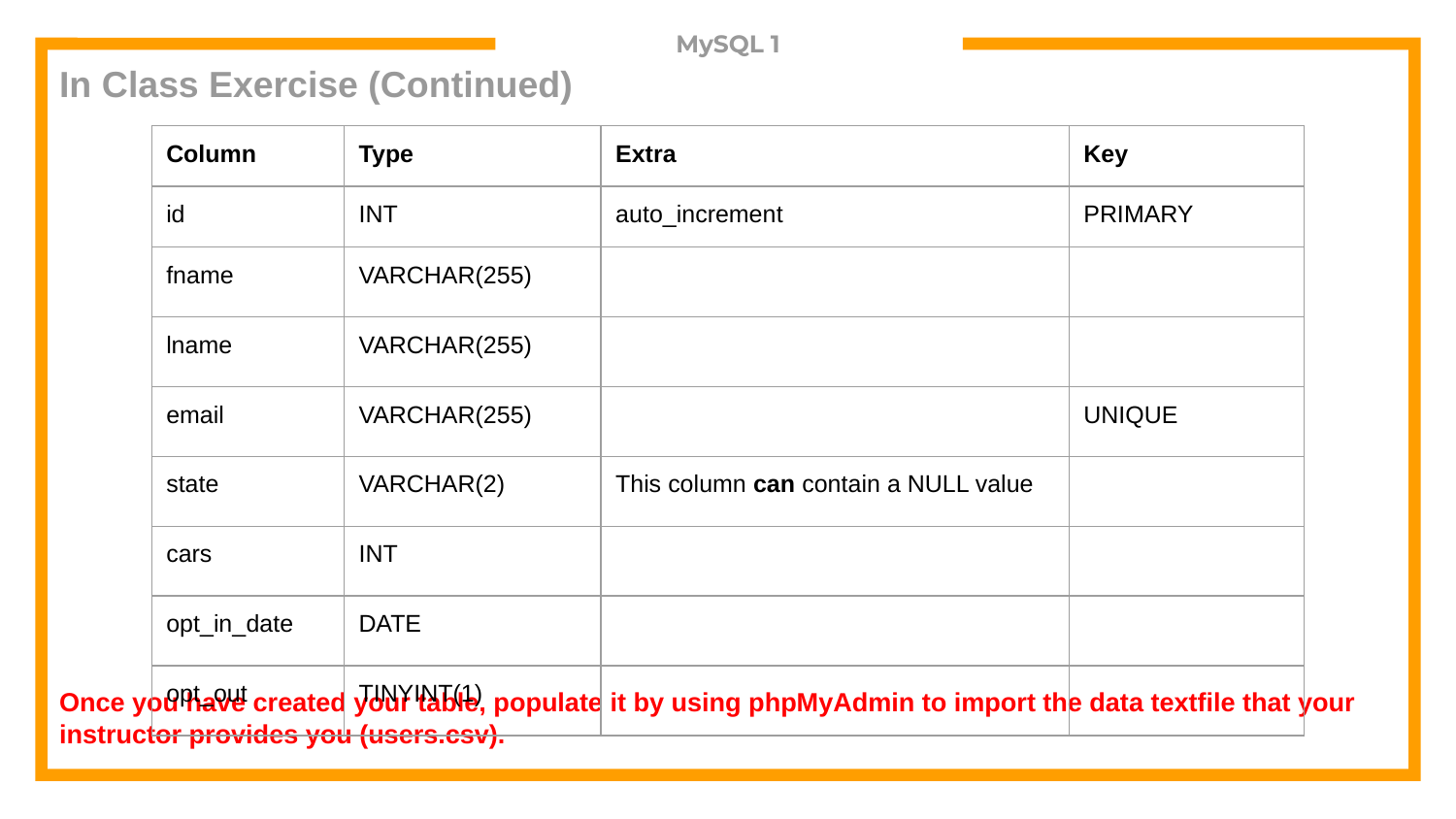

# MySQL 1
In Class Exercise (Continued)

Once you have created your table, populate it by using phpMyAdmin to import the data textfile that your instructor provides you (users.csv).
| Column | Type | Extra | Key |
| --- | --- | --- | --- |
| id | INT | auto\_increment | PRIMARY |
| fname | VARCHAR(255) |  |  |
| lname | VARCHAR(255) |  |  |
| email | VARCHAR(255) |  | UNIQUE |
| state | VARCHAR(2) | This column can contain a NULL value |  |
| cars | INT |  |  |
| opt\_in\_date | DATE |  |  |
| opt\_out | TINYINT(1) |  |  |